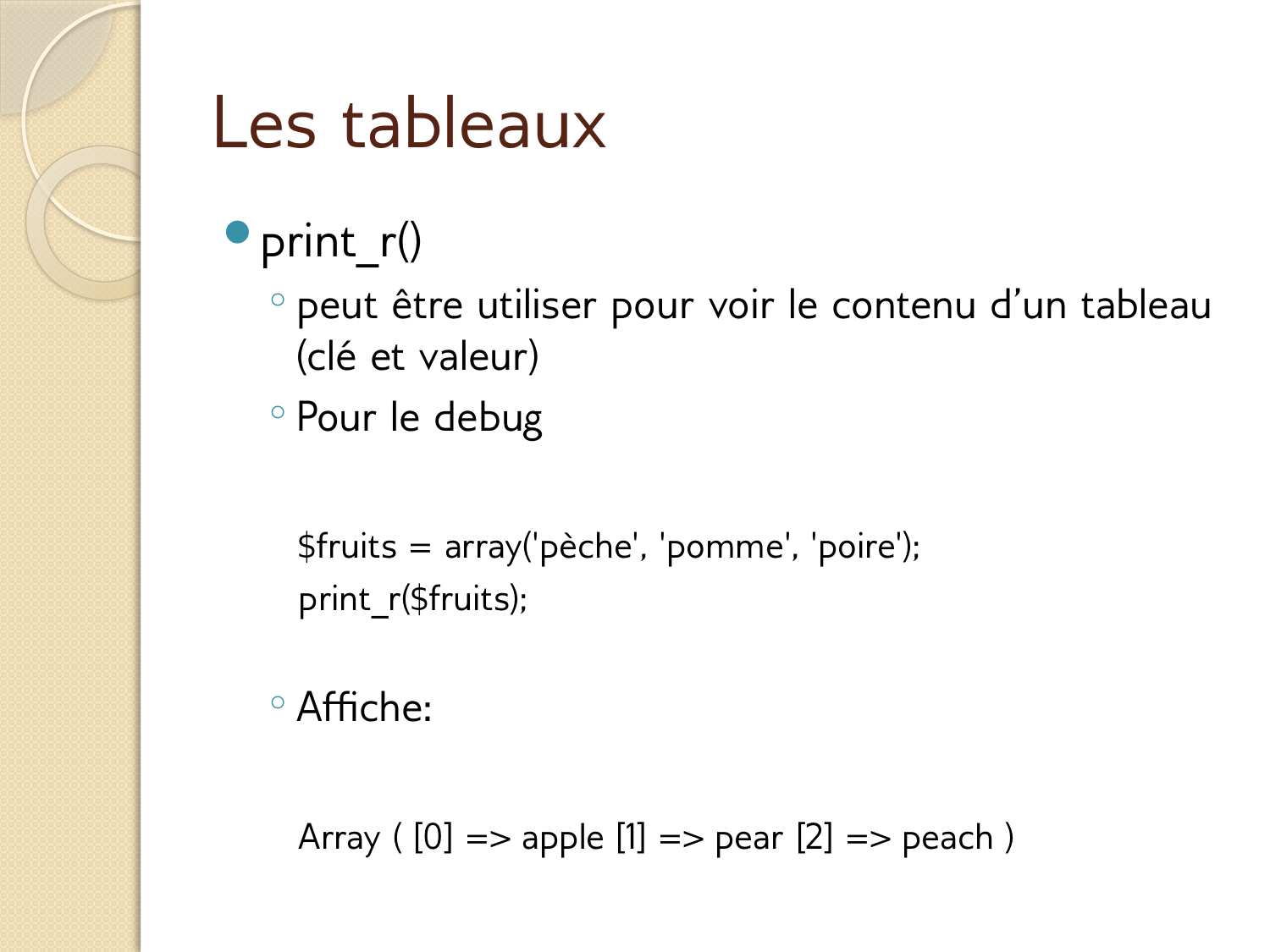

# Les tableaux
print_r()
peut être utiliser pour voir le contenu d’un tableau (clé et valeur)
Pour le debug

$fruits = array('pèche', 'pomme', 'poire');
print_r($fruits);

Affiche:

Array ( [0] => apple [1] => pear [2] => peach )